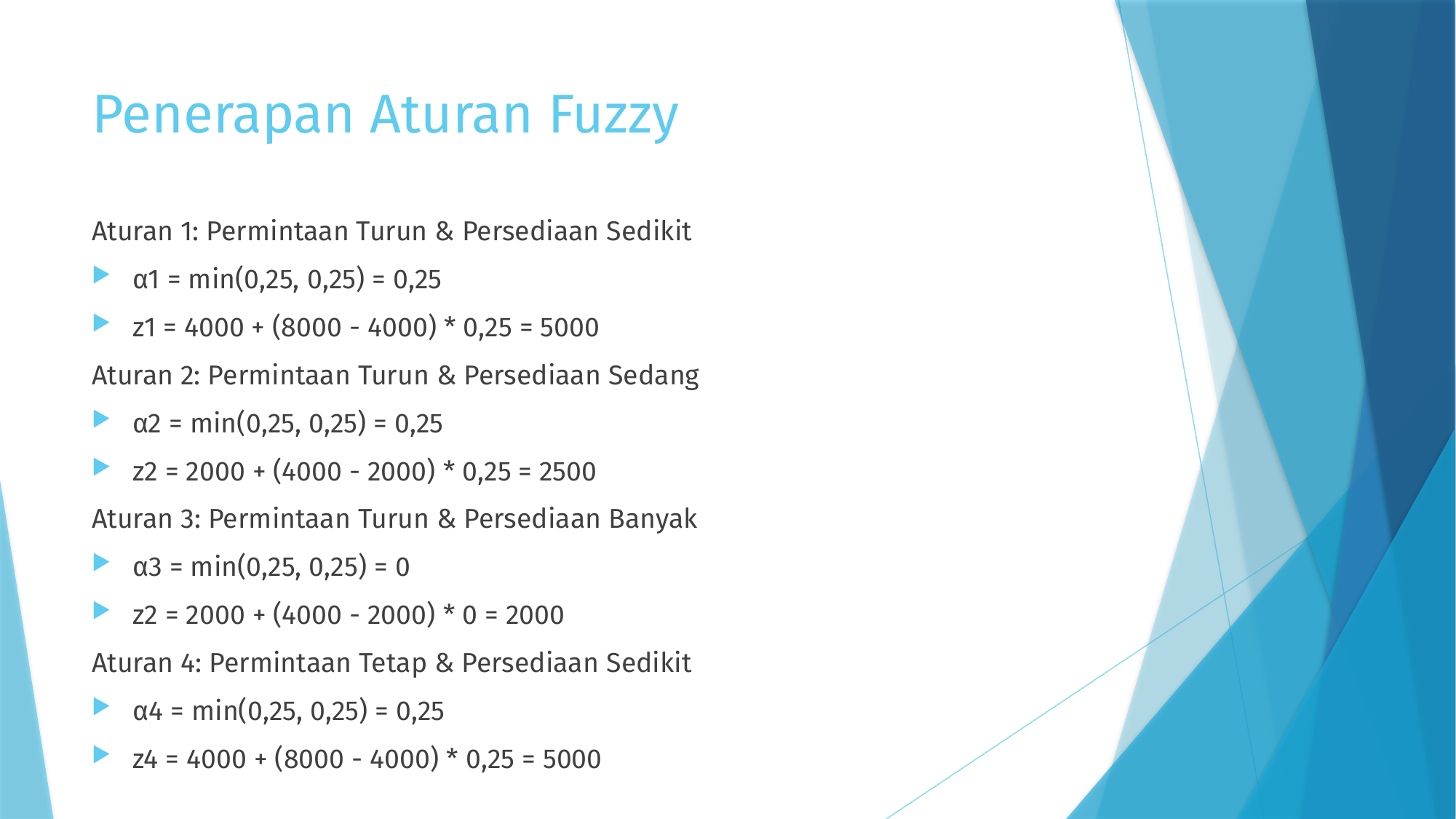

# Penerapan Aturan Fuzzy
Aturan 1: Permintaan Turun & Persediaan Sedikit
α1 = min(0,25, 0,25) = 0,25
z1 = 4000 + (8000 - 4000) * 0,25 = 5000
Aturan 2: Permintaan Turun & Persediaan Sedang
α2 = min(0,25, 0,25) = 0,25
z2 = 2000 + (4000 - 2000) * 0,25 = 2500
Aturan 3: Permintaan Turun & Persediaan Banyak
α3 = min(0,25, 0,25) = 0
z2 = 2000 + (4000 - 2000) * 0 = 2000
Aturan 4: Permintaan Tetap & Persediaan Sedikit
α4 = min(0,25, 0,25) = 0,25
z4 = 4000 + (8000 - 4000) * 0,25 = 5000